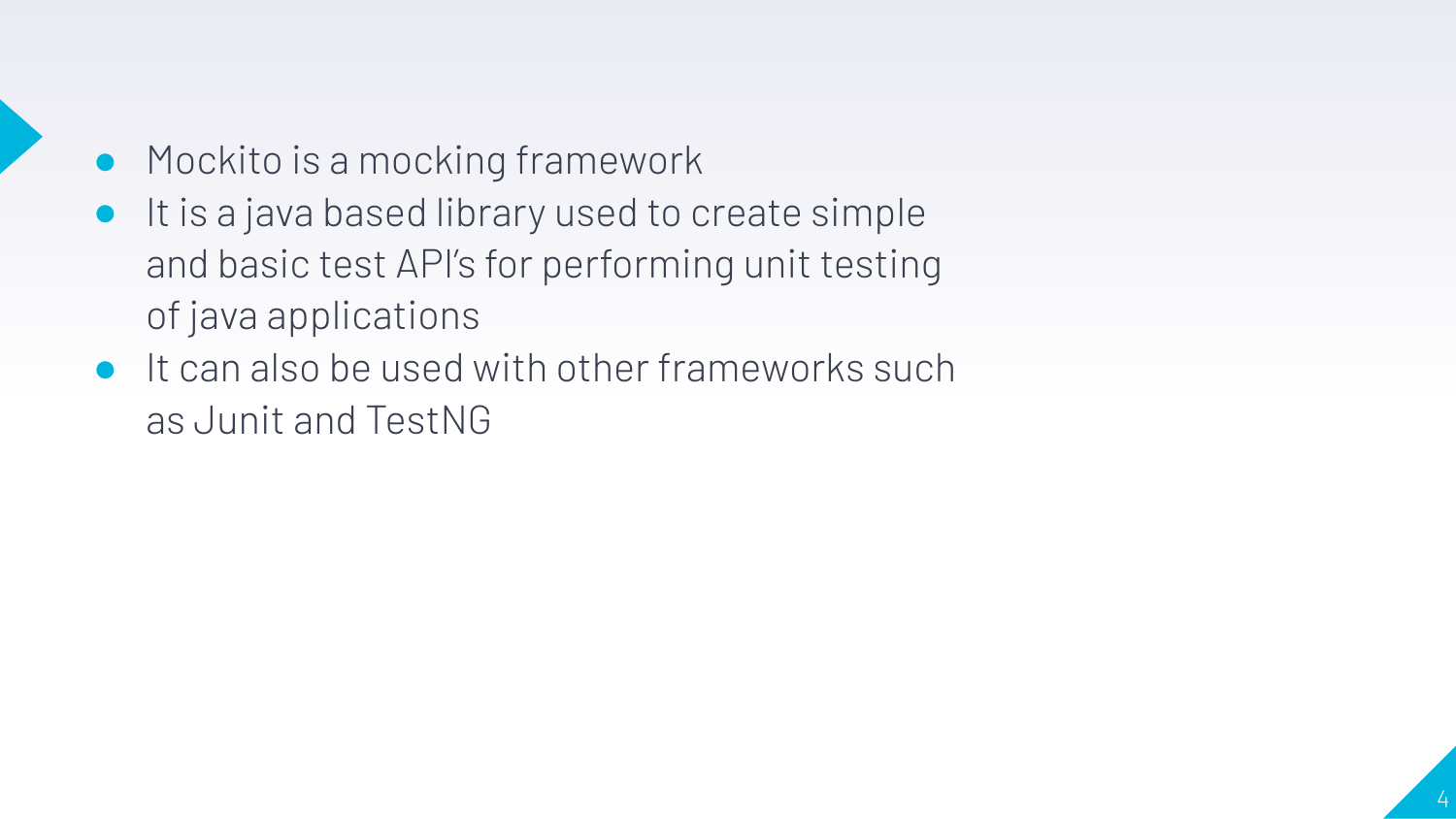

Mockito is a mocking framework
It is a java based library used to create simple and basic test API’s for performing unit testing of java applications
It can also be used with other frameworks such as Junit and TestNG
4